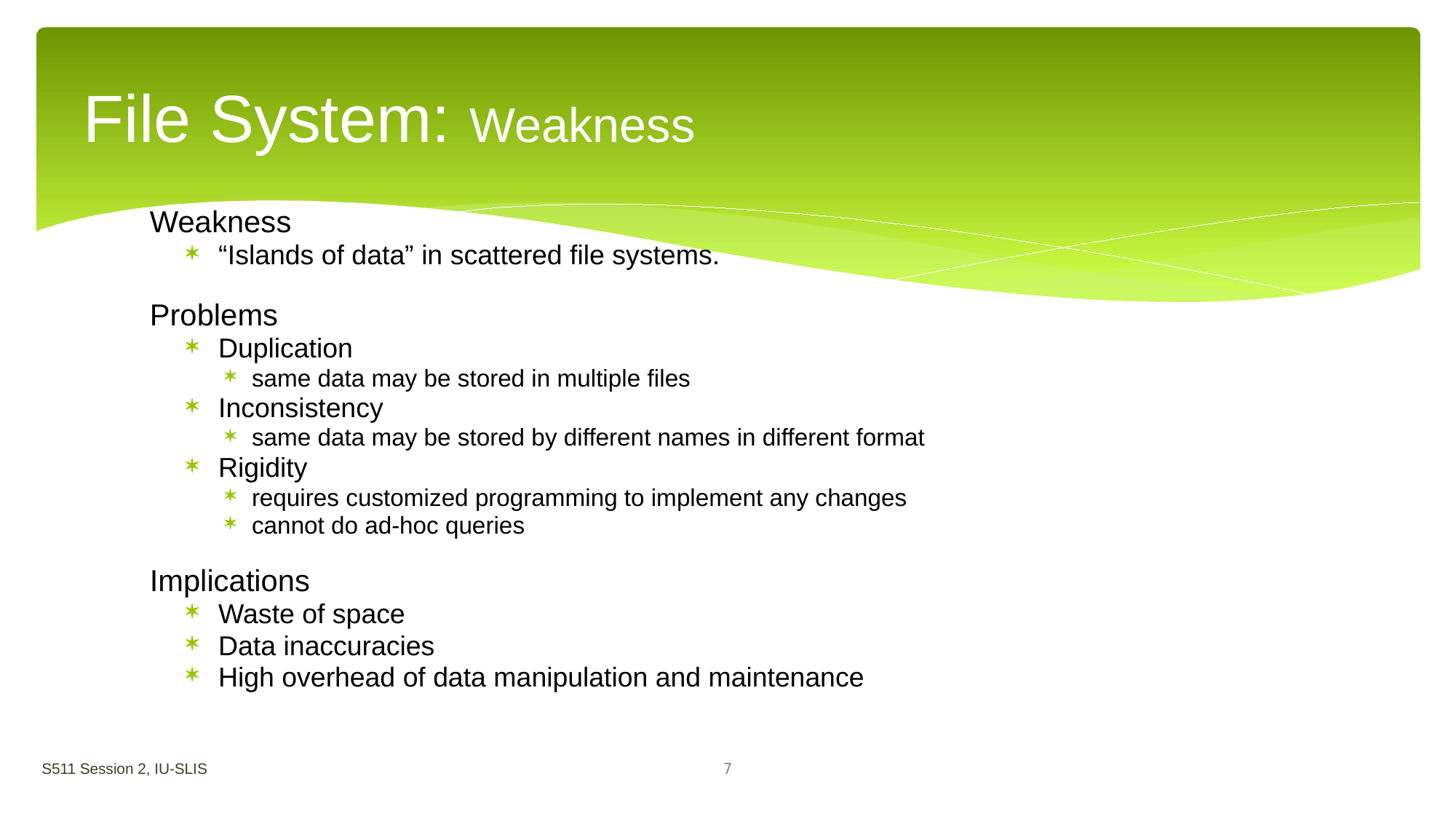

# File System: Weakness
Weakness
“Islands of data” in scattered file systems.
Problems
Duplication
same data may be stored in multiple files
Inconsistency
same data may be stored by different names in different format
Rigidity
requires customized programming to implement any changes
cannot do ad-hoc queries
Implications
Waste of space
Data inaccuracies
High overhead of data manipulation and maintenance
7
S511 Session 2, IU-SLIS